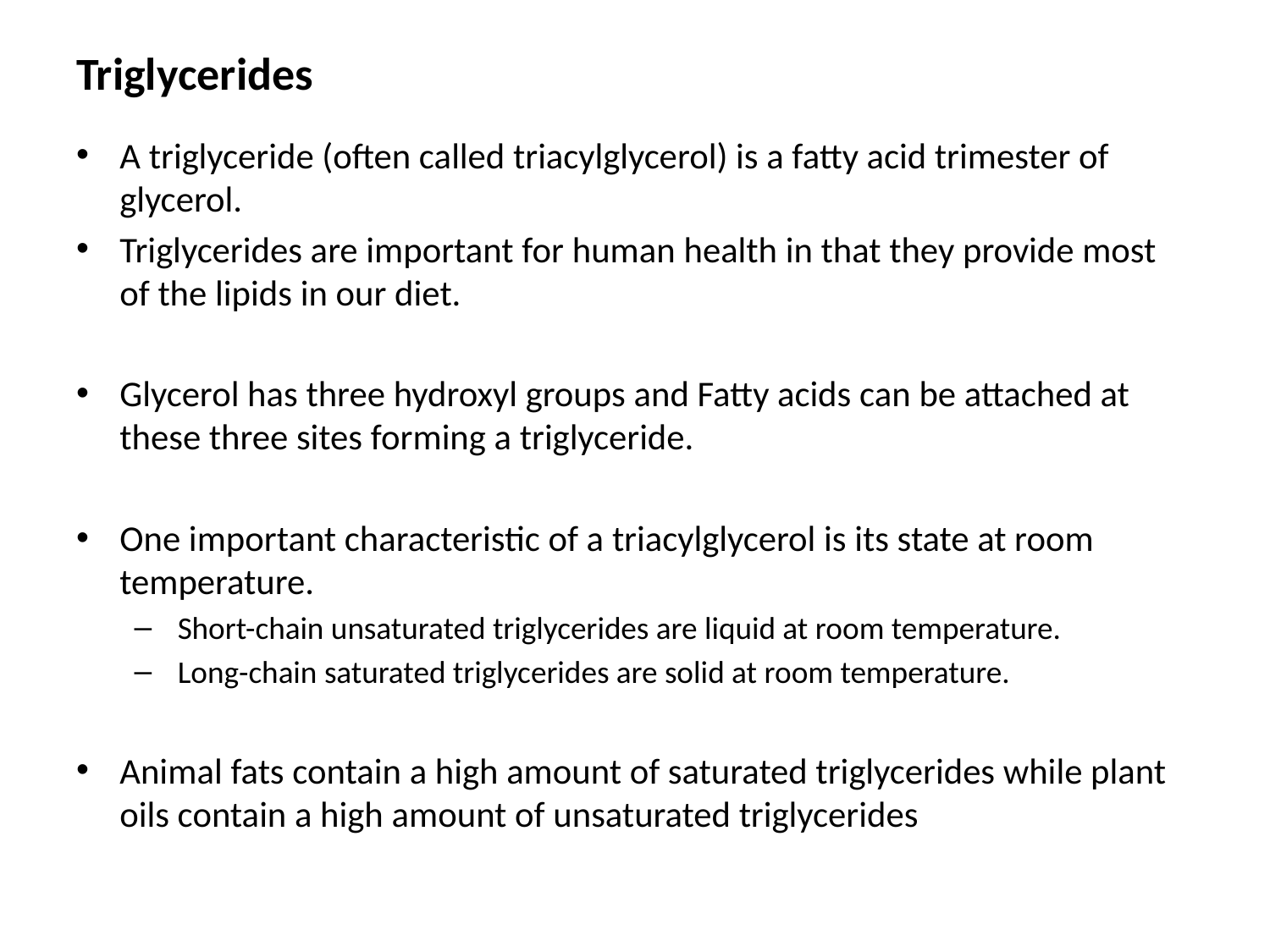

# Triglycerides
A triglyceride (often called triacylglycerol) is a fatty acid trimester of glycerol.
Triglycerides are important for human health in that they provide most of the lipids in our diet.

Glycerol has three hydroxyl groups and Fatty acids can be attached at these three sites forming a triglyceride.

One important characteristic of a triacylglycerol is its state at room temperature.
 Short-chain unsaturated triglycerides are liquid at room temperature.
 Long-chain saturated triglycerides are solid at room temperature.

Animal fats contain a high amount of saturated triglycerides while plant oils contain a high amount of unsaturated triglycerides